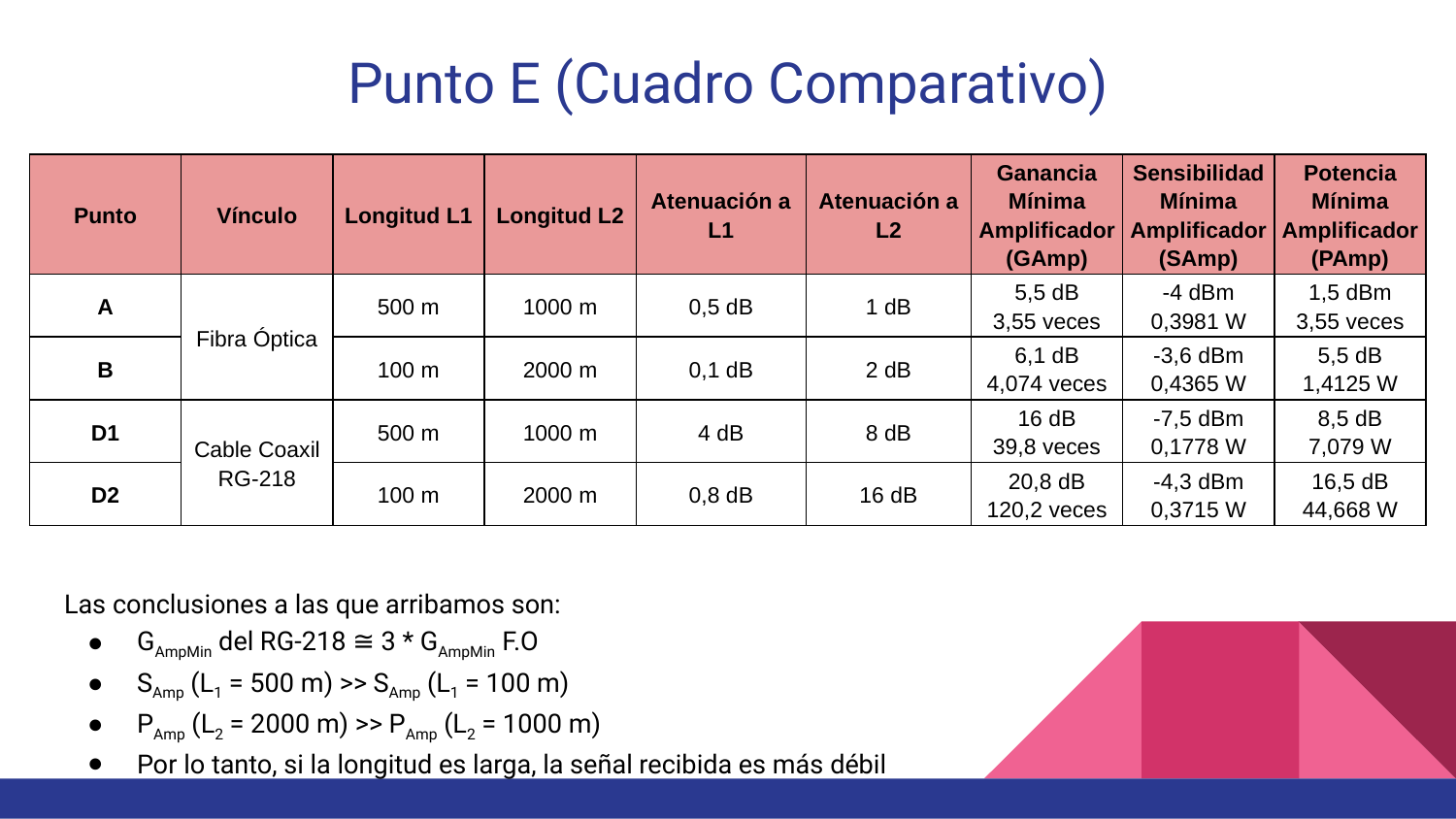

# Punto E (Cuadro Comparativo)
| Punto | Vínculo | Longitud L1 | Longitud L2 | Atenuación a L1 | Atenuación a L2 | Ganancia Mínima Amplificador (GAmp) | Sensibilidad Mínima Amplificador (SAmp) | Potencia Mínima Amplificador (PAmp) |
| --- | --- | --- | --- | --- | --- | --- | --- | --- |
| A | Fibra Óptica | 500 m | 1000 m | 0,5 dB | 1 dB | 5,5 dB 3,55 veces | -4 dBm 0,3981 W | 1,5 dBm 3,55 veces |
| B |  | 100 m | 2000 m | 0,1 dB | 2 dB | 6,1 dB 4,074 veces | -3,6 dBm 0,4365 W | 5,5 dB 1,4125 W |
| D1 | Cable Coaxil RG-218 | 500 m | 1000 m | 4 dB | 8 dB | 16 dB 39,8 veces | -7,5 dBm 0,1778 W | 8,5 dB 7,079 W |
| D2 |  | 100 m | 2000 m | 0,8 dB | 16 dB | 20,8 dB 120,2 veces | -4,3 dBm 0,3715 W | 16,5 dB 44,668 W |
Las conclusiones a las que arribamos son:
GAmpMin del RG-218 ≅ 3 * GAmpMin F.O
SAmp (L1 = 500 m) >> SAmp (L1 = 100 m)
PAmp (L2 = 2000 m) >> PAmp (L2 = 1000 m)
Por lo tanto, si la longitud es larga, la señal recibida es más débil